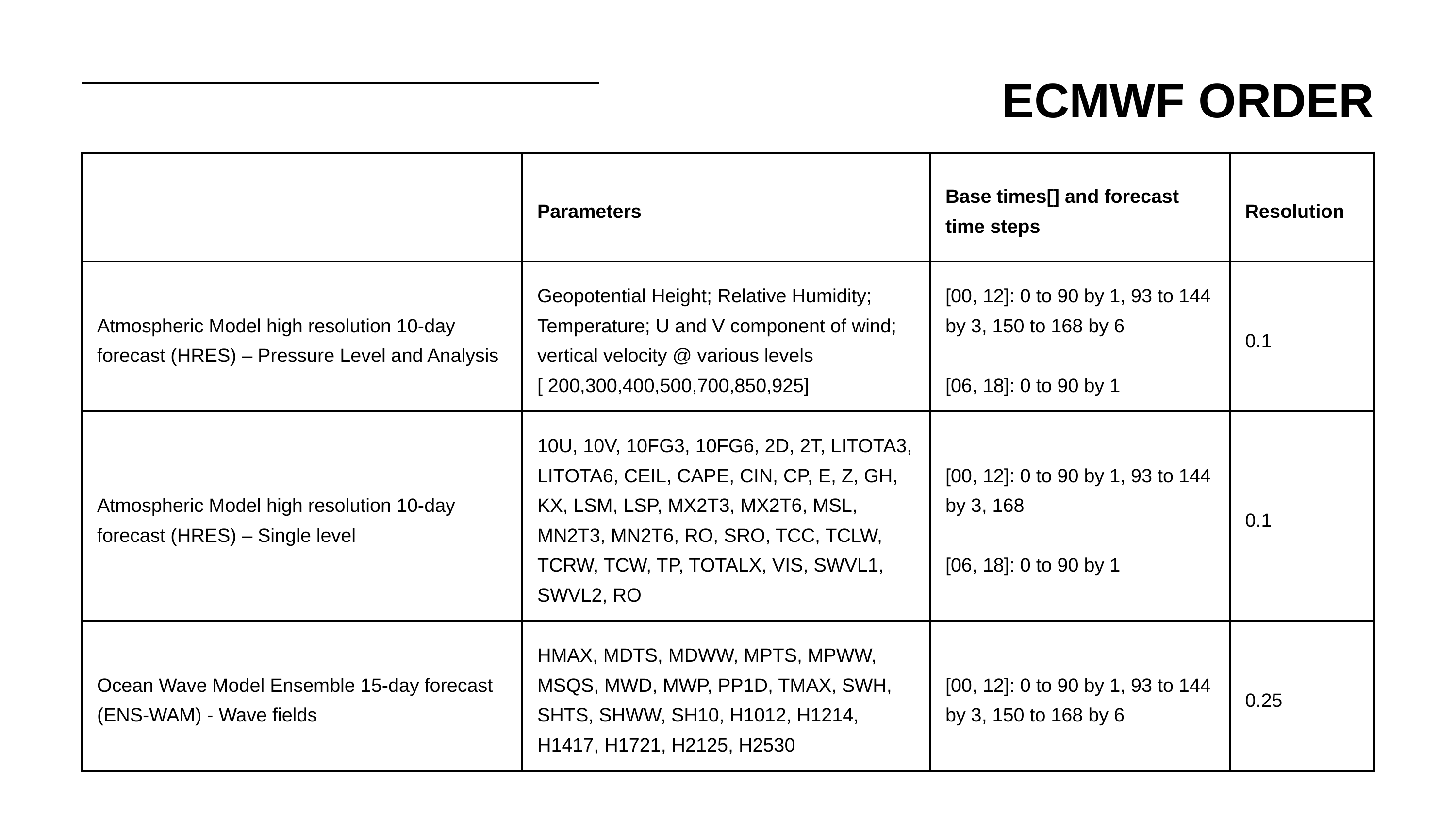

ECMWF ORDER
|  | Parameters | Base times[] and forecast time steps | Resolution |
| --- | --- | --- | --- |
| Atmospheric Model high resolution 10-day forecast (HRES) – Pressure Level and Analysis | Geopotential Height; Relative Humidity; Temperature; U and V component of wind; vertical velocity @ various levels [ 200,300,400,500,700,850,925] | [00, 12]: 0 to 90 by 1, 93 to 144 by 3, 150 to 168 by 6 [06, 18]: 0 to 90 by 1 | 0.1 |
| Atmospheric Model high resolution 10-day forecast (HRES) – Single level | 10U, 10V, 10FG3, 10FG6, 2D, 2T, LITOTA3, LITOTA6, CEIL, CAPE, CIN, CP, E, Z, GH, KX, LSM, LSP, MX2T3, MX2T6, MSL, MN2T3, MN2T6, RO, SRO, TCC, TCLW, TCRW, TCW, TP, TOTALX, VIS, SWVL1, SWVL2, RO | [00, 12]: 0 to 90 by 1, 93 to 144 by 3, 168 [06, 18]: 0 to 90 by 1 | 0.1 |
| Ocean Wave Model Ensemble 15-day forecast (ENS-WAM) - Wave fields | HMAX, MDTS, MDWW, MPTS, MPWW, MSQS, MWD, MWP, PP1D, TMAX, SWH, SHTS, SHWW, SH10, H1012, H1214, H1417, H1721, H2125, H2530 | [00, 12]: 0 to 90 by 1, 93 to 144 by 3, 150 to 168 by 6 | 0.25 |